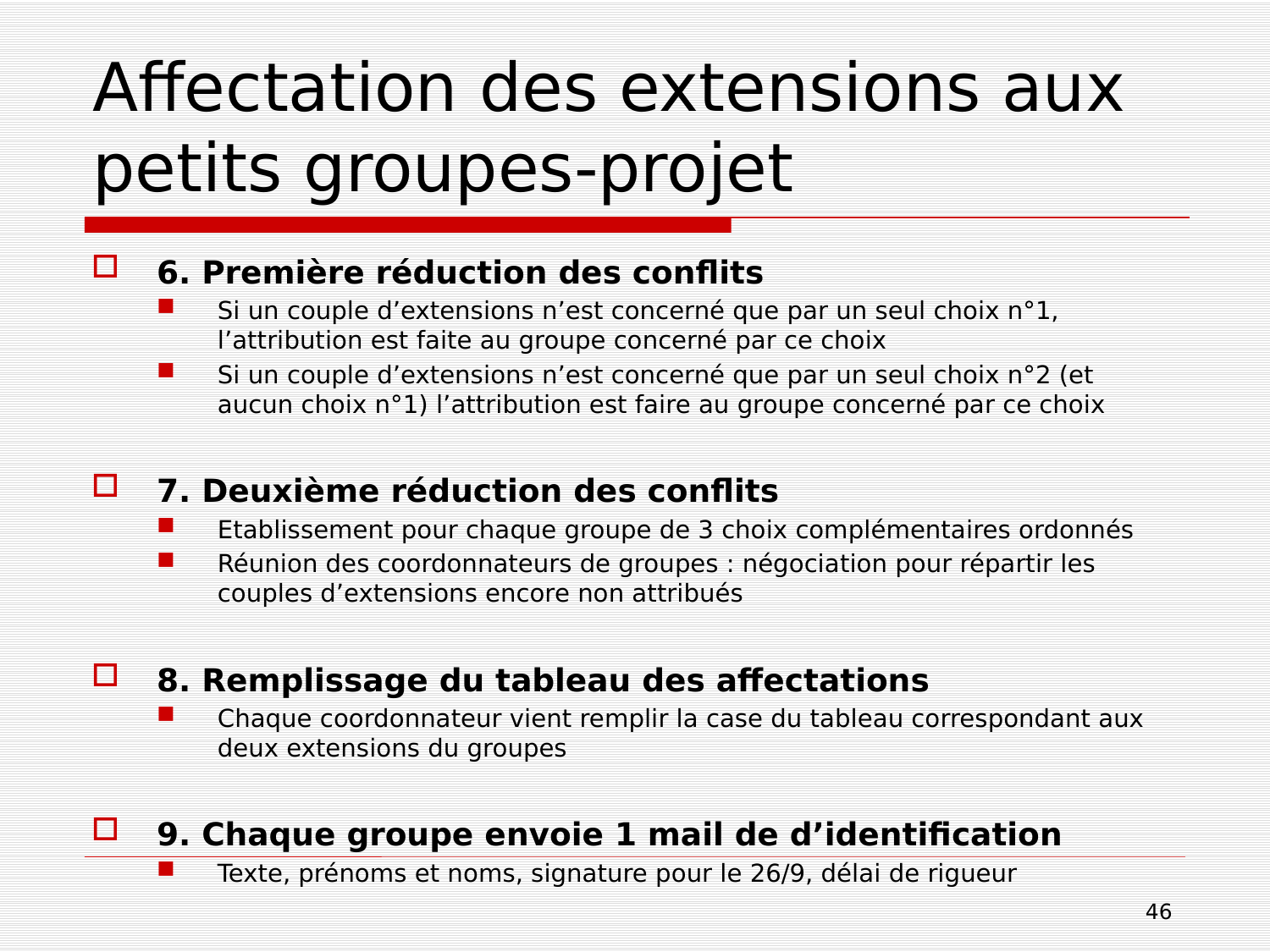

# Affectation des extensions aux petits groupes-projet
6. Première réduction des conflits
Si un couple d’extensions n’est concerné que par un seul choix n°1, l’attribution est faite au groupe concerné par ce choix
Si un couple d’extensions n’est concerné que par un seul choix n°2 (et aucun choix n°1) l’attribution est faire au groupe concerné par ce choix

7. Deuxième réduction des conflits
Etablissement pour chaque groupe de 3 choix complémentaires ordonnés
Réunion des coordonnateurs de groupes : négociation pour répartir les couples d’extensions encore non attribués

8. Remplissage du tableau des affectations
Chaque coordonnateur vient remplir la case du tableau correspondant aux deux extensions du groupes

9. Chaque groupe envoie 1 mail de d’identification
Texte, prénoms et noms, signature pour le 26/9, délai de rigueur

46